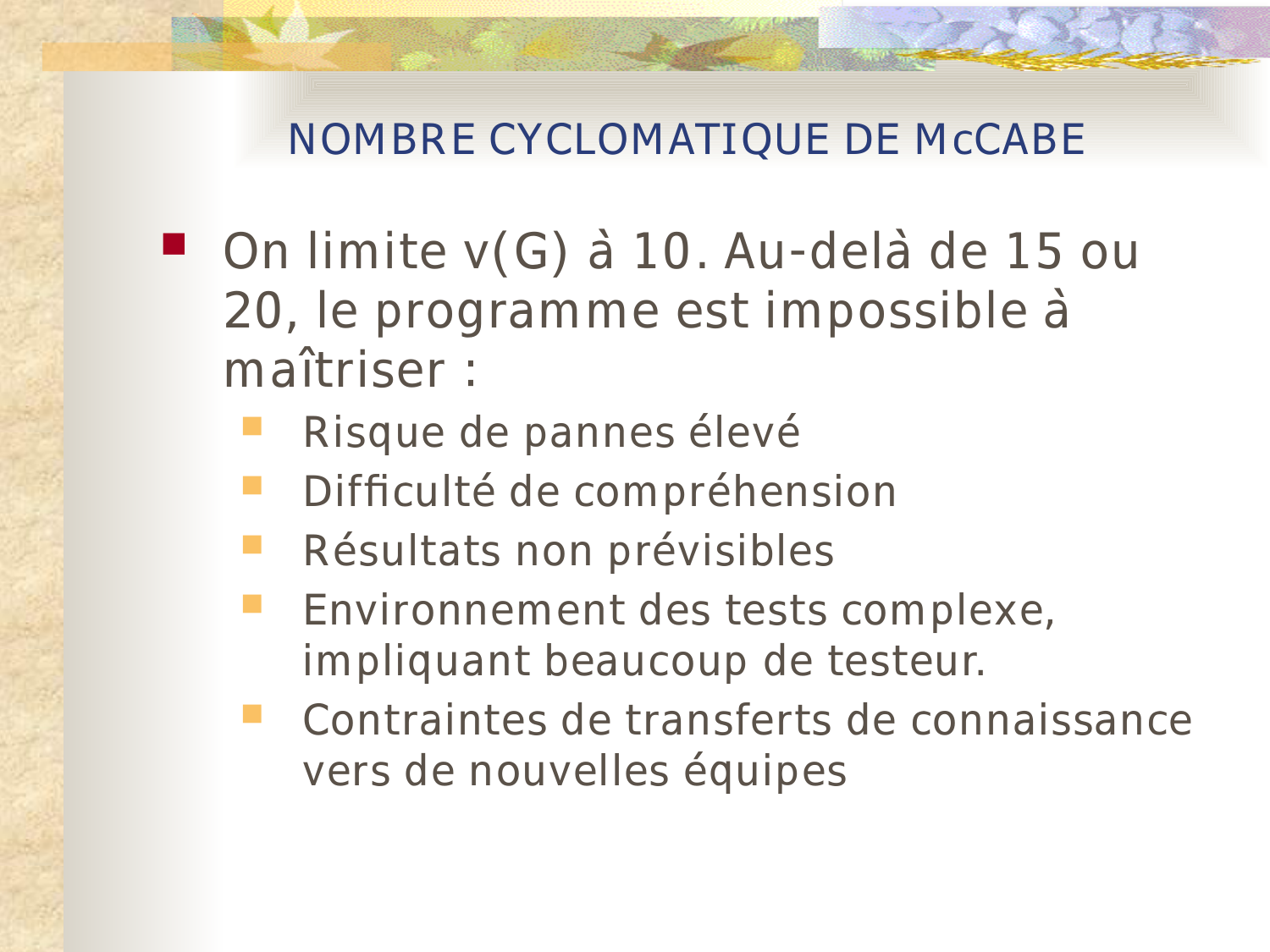

# NOMBRE CYCLOMATIQUE DE McCABE
On limite v(G) à 10. Au-delà de 15 ou 20, le programme est impossible à maîtriser :
Risque de pannes élevé
Difficulté de compréhension
Résultats non prévisibles
Environnement des tests complexe, impliquant beaucoup de testeur.
Contraintes de transferts de connaissance vers de nouvelles équipes